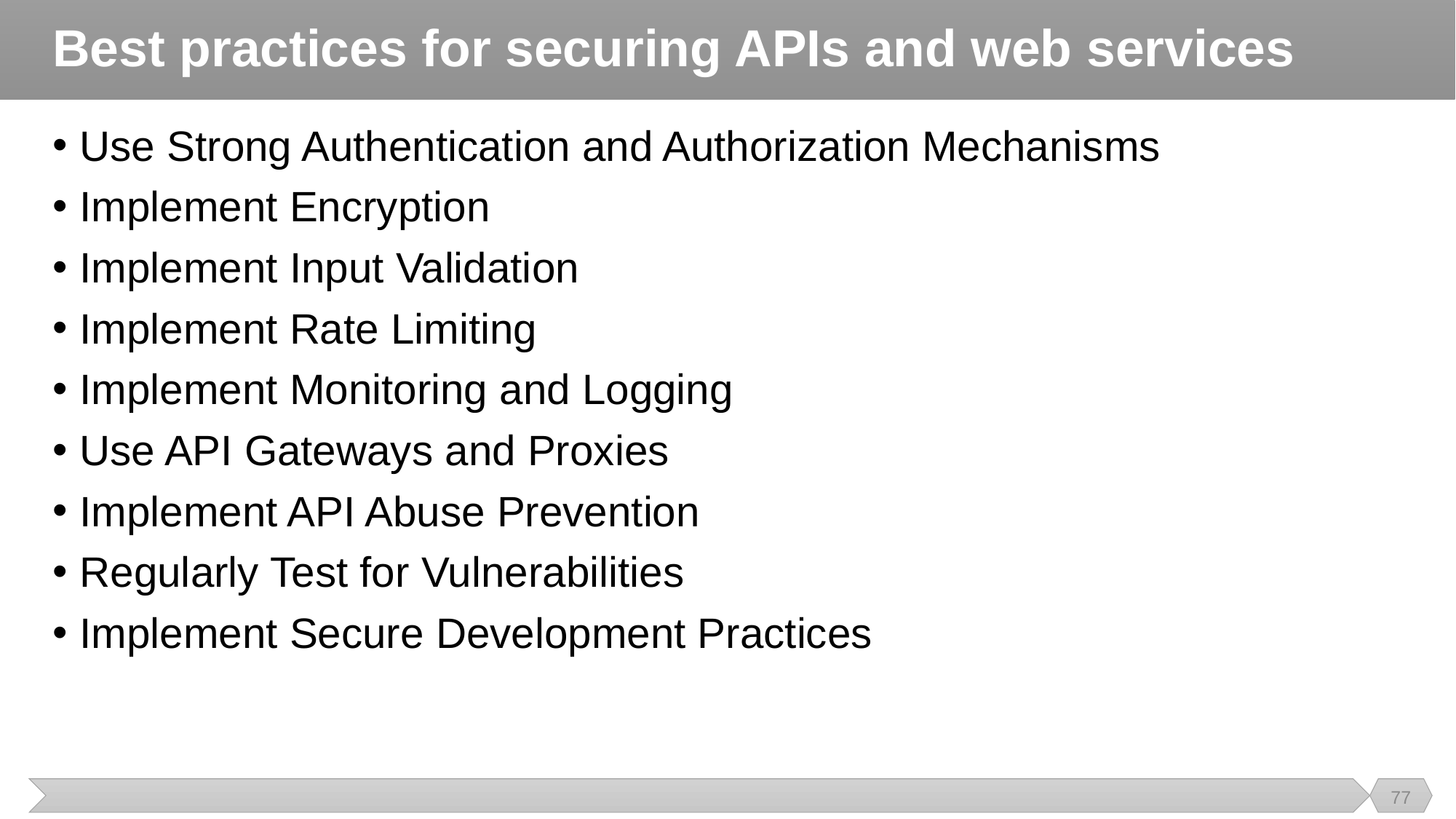

# Best practices for securing APIs and web services
Use Strong Authentication and Authorization Mechanisms
Implement Encryption
Implement Input Validation
Implement Rate Limiting
Implement Monitoring and Logging
Use API Gateways and Proxies
Implement API Abuse Prevention
Regularly Test for Vulnerabilities
Implement Secure Development Practices
77